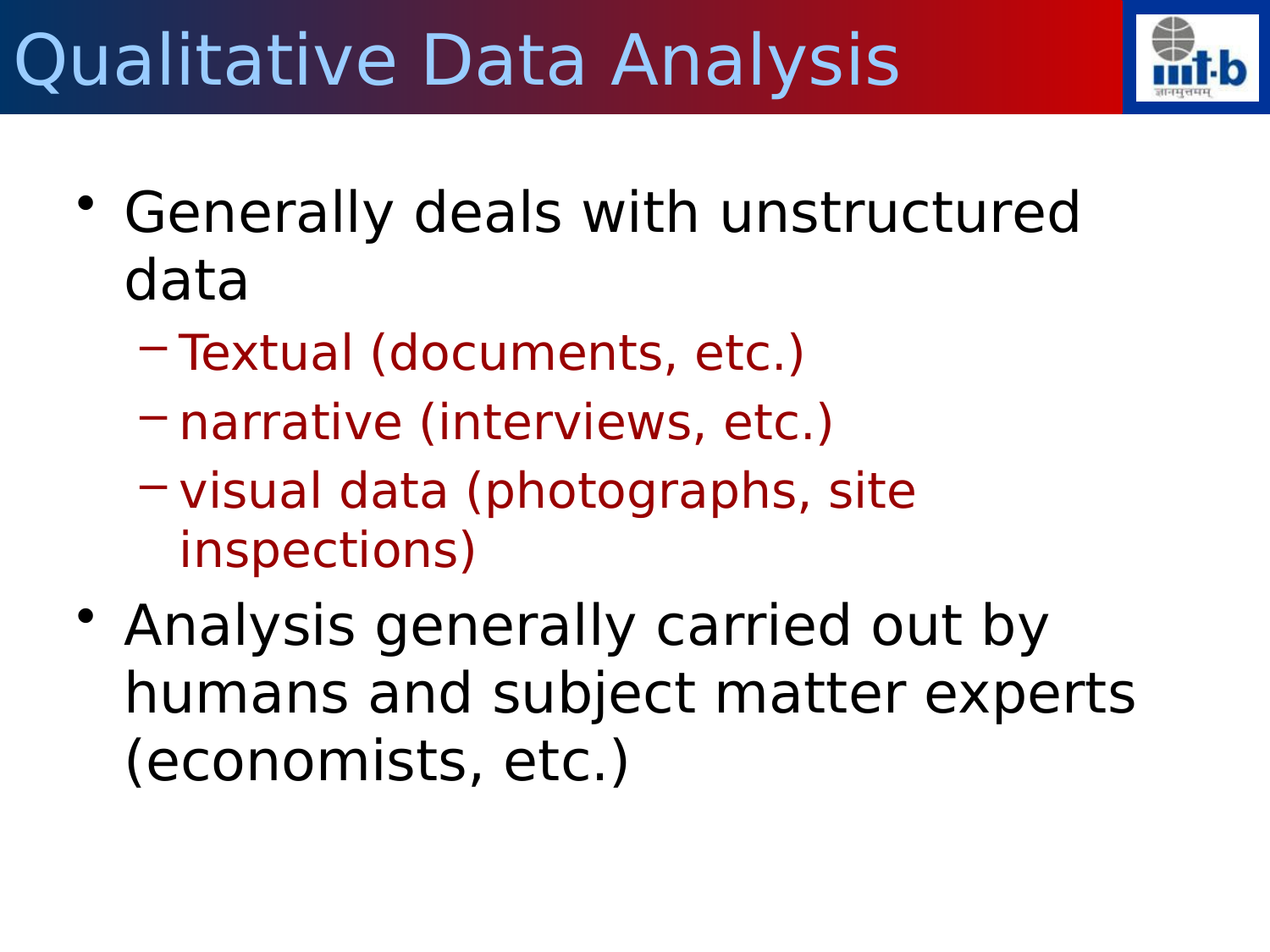

# Qualitative Data Analysis
Generally deals with unstructured data
Textual (documents, etc.)
narrative (interviews, etc.)
visual data (photographs, site inspections)
Analysis generally carried out by humans and subject matter experts (economists, etc.)